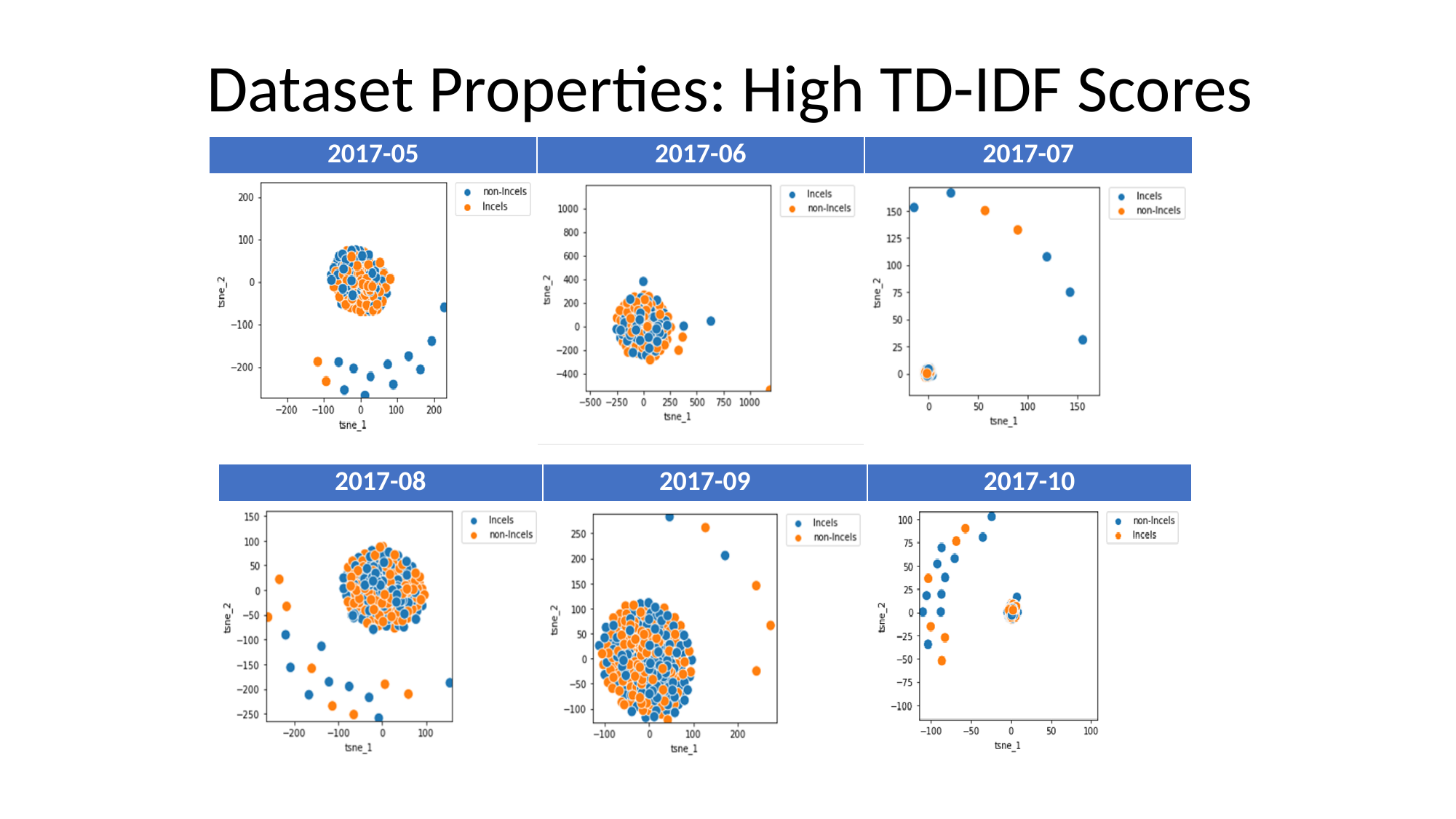

# Dataset Properties: High TD-IDF Scores
| 2017-05 | 2017-06 | 2017-07 |
| --- | --- | --- |
|  |  |  |
| 2017-08 | 2017-09 | 2017-10 |
| --- | --- | --- |
|  |  |  |